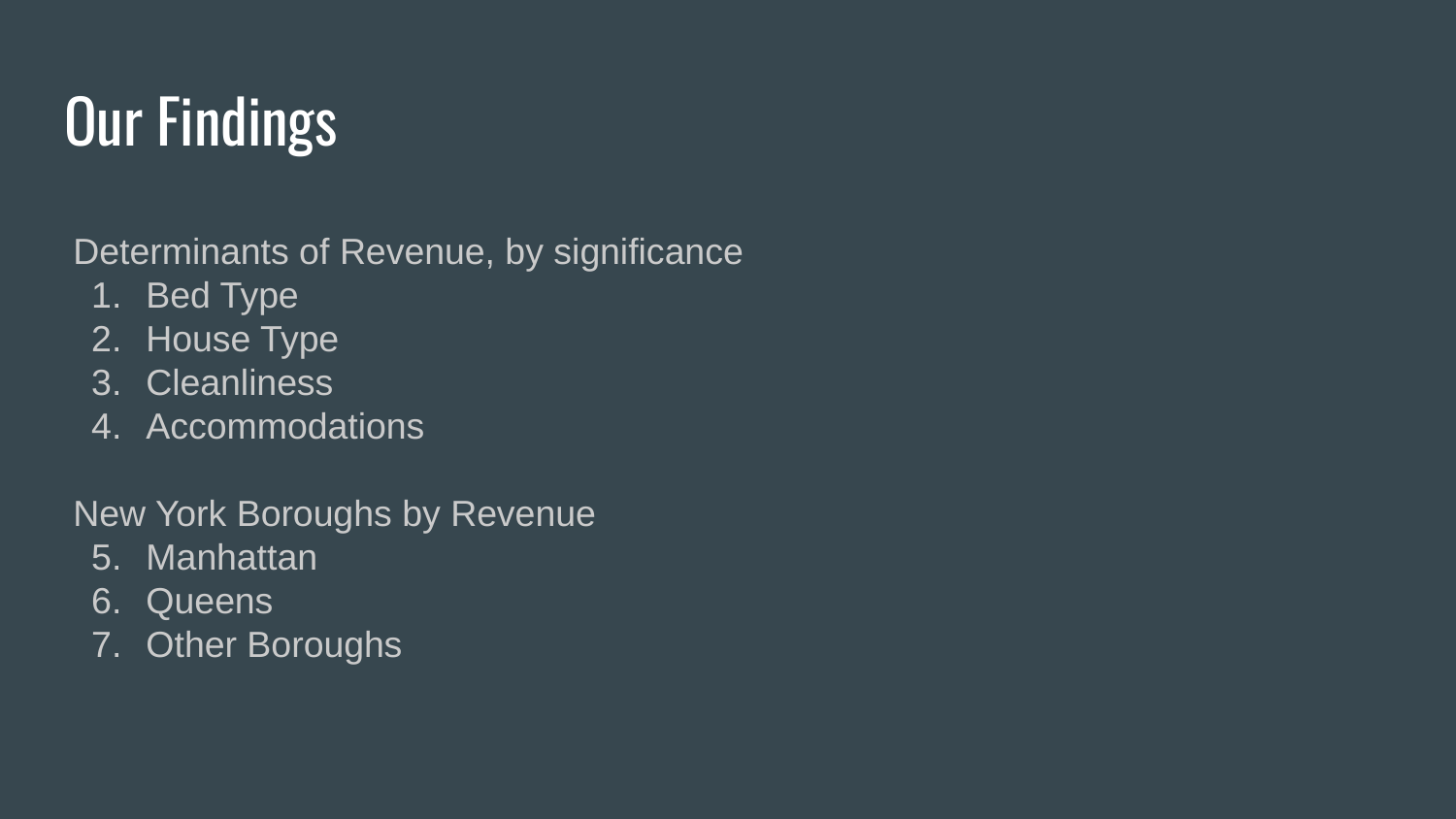

# Our Findings
Determinants of Revenue, by significance
Bed Type
House Type
Cleanliness
Accommodations

New York Boroughs by Revenue
Manhattan
Queens
Other Boroughs